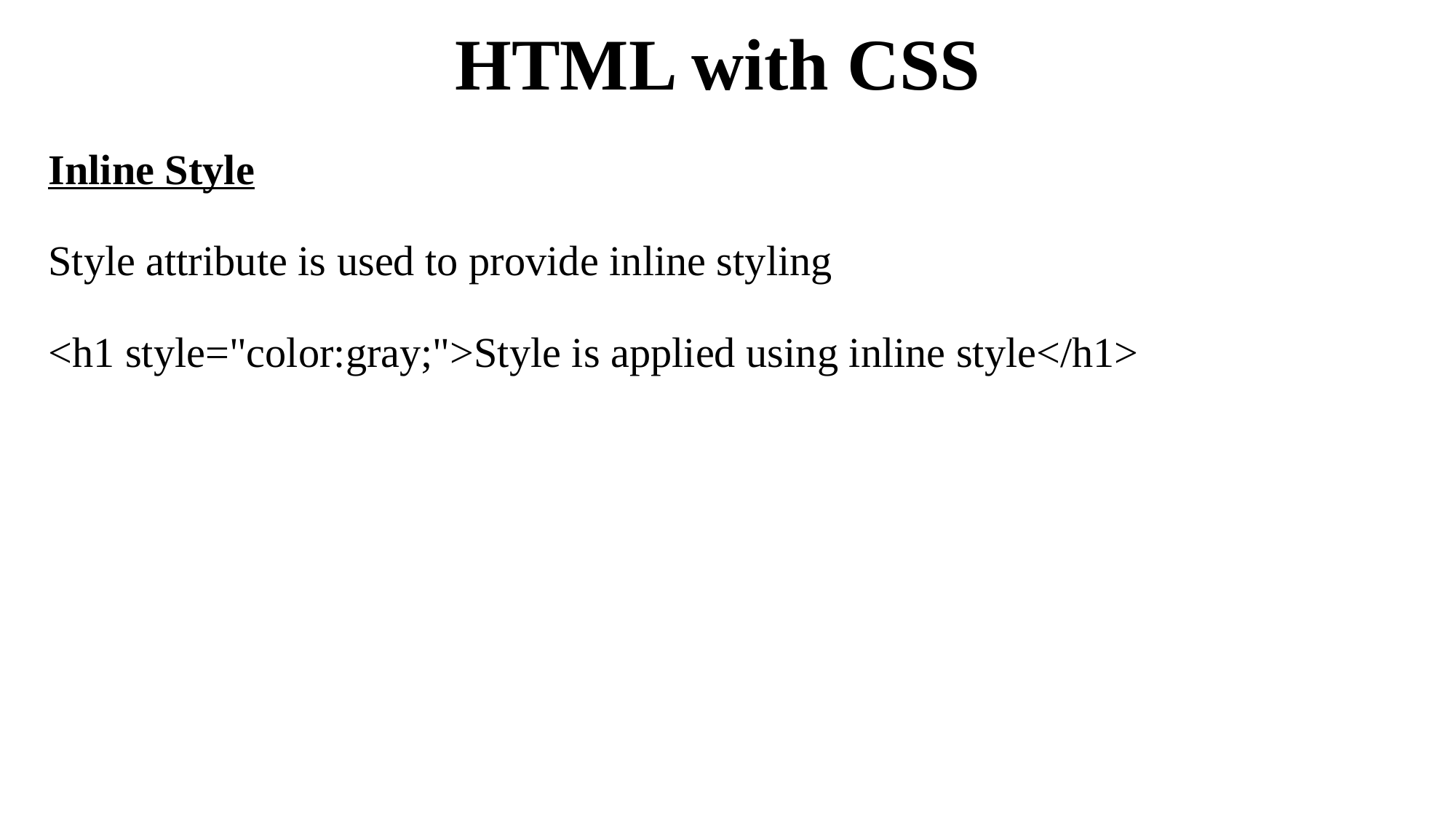

# HTML with CSS
Inline Style
Style attribute is used to provide inline styling
<h1 style="color:gray;">Style is applied using inline style</h1>